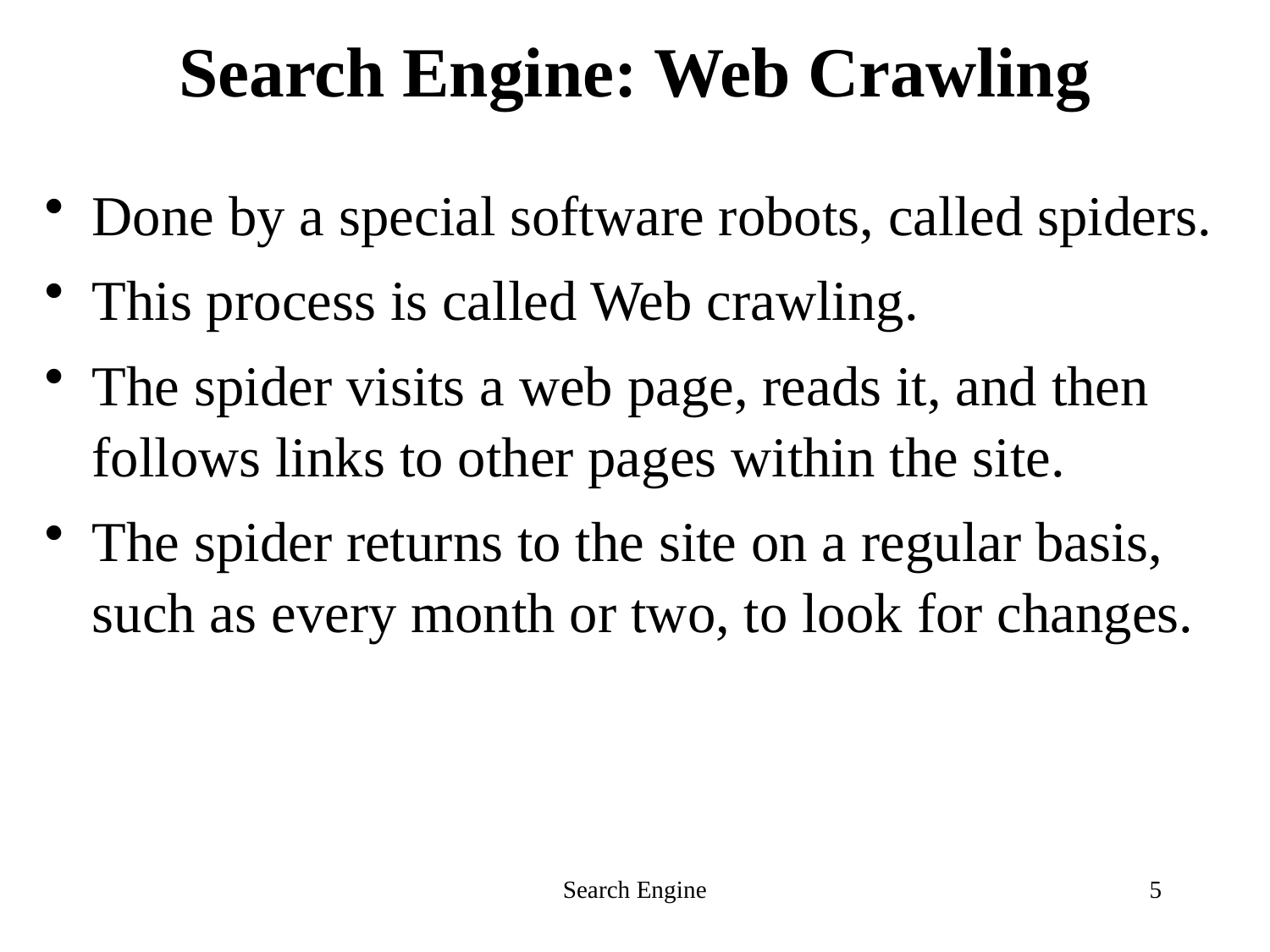

# Search Engine: Web Crawling
Done by a special software robots, called spiders.
This process is called Web crawling.
The spider visits a web page, reads it, and then follows links to other pages within the site.
The spider returns to the site on a regular basis, such as every month or two, to look for changes.
Search Engine
5